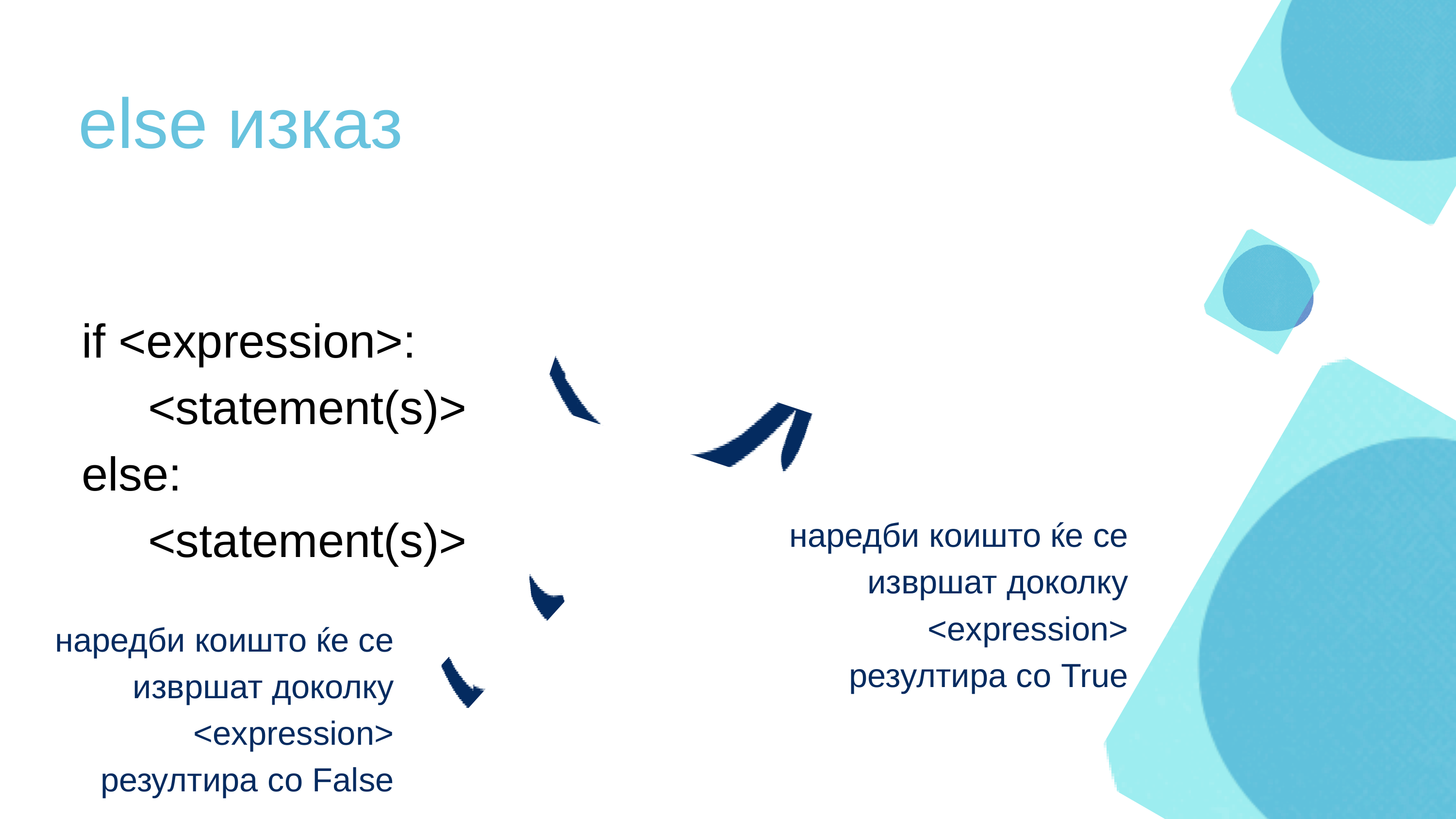

еlse изказ

if <expression>:
     <statement(s)>
else:
     <statement(s)>

наредби коишто ќе се извршат доколку <expression> резултира со True
наредби коишто ќе се извршат доколку <expression> резултира со False